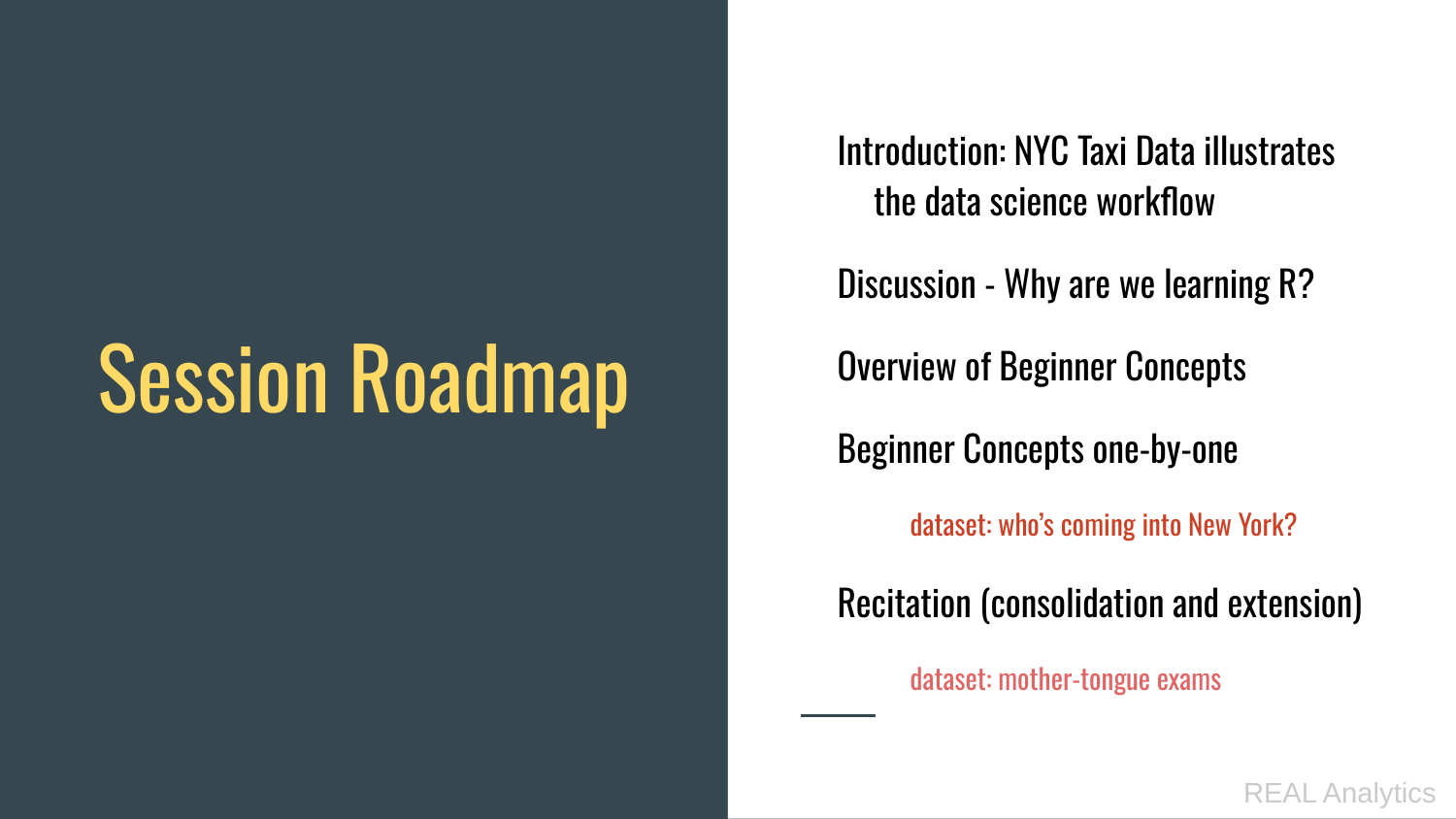

Introduction: NYC Taxi Data illustrates the data science workflow
Discussion - Why are we learning R?
Overview of Beginner Concepts
Beginner Concepts one-by-one
dataset: who’s coming into New York?
Recitation (consolidation and extension)
dataset: mother-tongue exams
# Session Roadmap
REAL Analytics